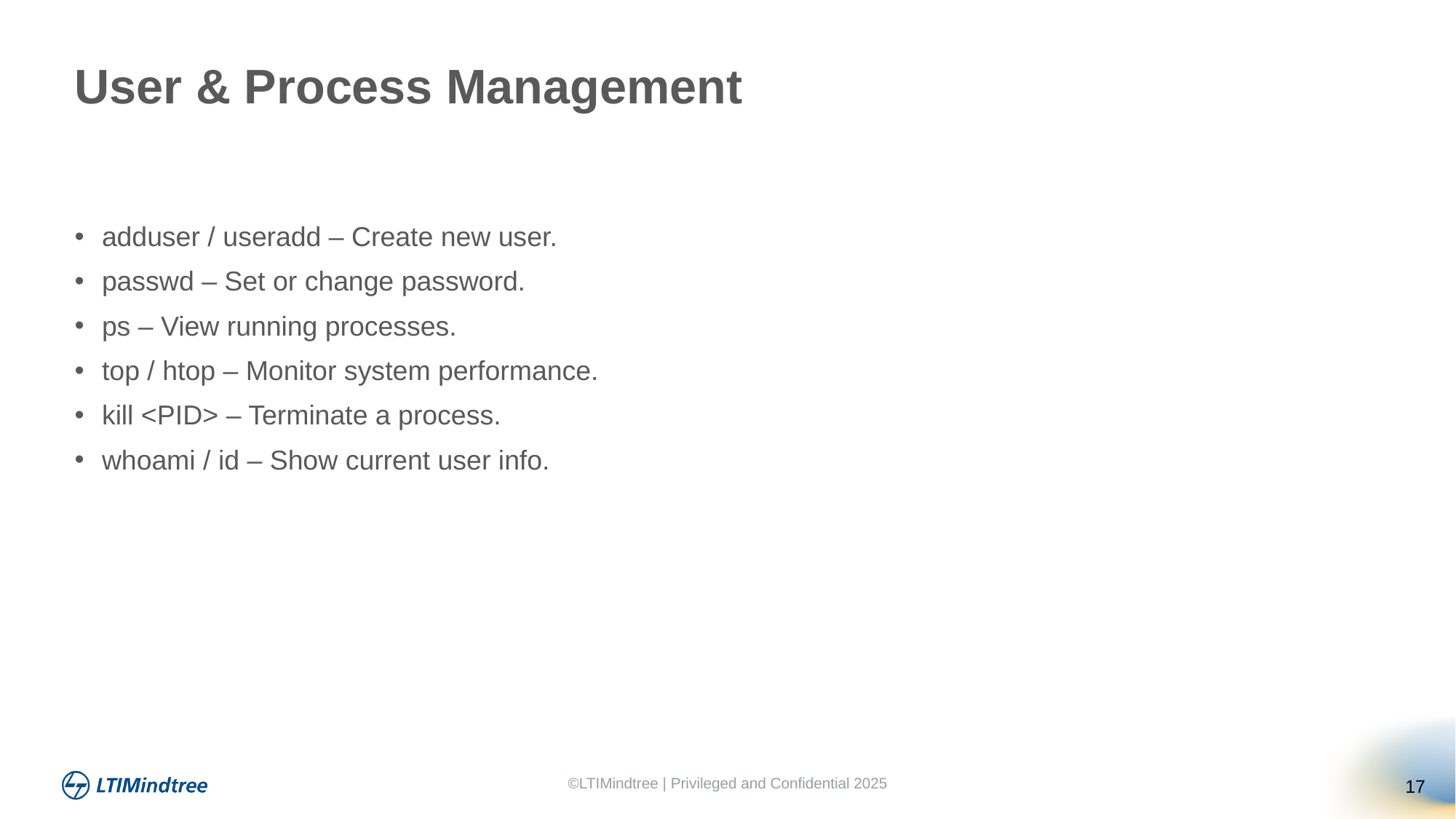

User & Process Management

adduser / useradd – Create new user.
passwd – Set or change password.
ps – View running processes.
top / htop – Monitor system performance.
kill <PID> – Terminate a process.
whoami / id – Show current user info.